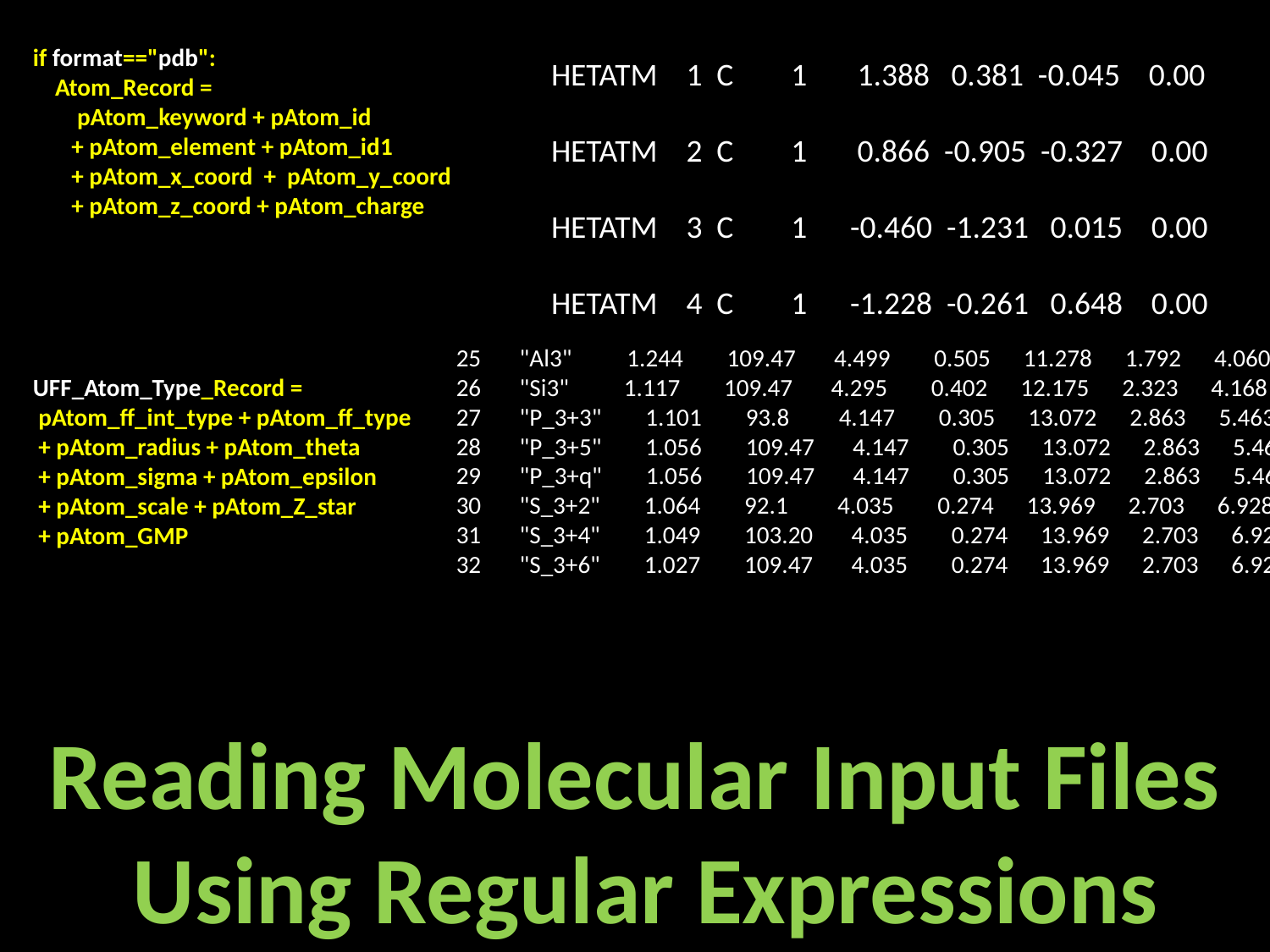

if format=="pdb":
     Atom_Record =
         pAtom_keyword + pAtom_id
        + pAtom_element + pAtom_id1
        + pAtom_x_coord  +  pAtom_y_coord
        + pAtom_z_coord + pAtom_charge
HETATM    1  C        1       1.388   0.381  -0.045    0.00
HETATM    2  C        1       0.866  -0.905  -0.327    0.00
HETATM    3  C        1      -0.460  -1.231   0.015    0.00
HETATM    4  C        1      -1.228  -0.261   0.648    0.00
25       "Al3"          1.244        109.47       4.499        0.505      11.278      1.792      4.060
26       "Si3"          1.117        109.47       4.295        0.402      12.175      2.323      4.168
27       "P_3+3"        1.101        93.8         4.147        0.305      13.072      2.863      5.463
28       "P_3+5"        1.056        109.47       4.147        0.305      13.072      2.863      5.463
29       "P_3+q"        1.056        109.47       4.147        0.305      13.072      2.863      5.463
30       "S_3+2"        1.064        92.1         4.035        0.274      13.969      2.703      6.928
31       "S_3+4"        1.049        103.20       4.035        0.274      13.969      2.703      6.928
32       "S_3+6"        1.027        109.47       4.035        0.274      13.969      2.703      6.928
 UFF_Atom_Type_Record =
  pAtom_ff_int_type + pAtom_ff_type
  + pAtom_radius + pAtom_theta
  + pAtom_sigma + pAtom_epsilon
  + pAtom_scale + pAtom_Z_star
  + pAtom_GMP
Reading Molecular Input Files
 Using Regular Expressions